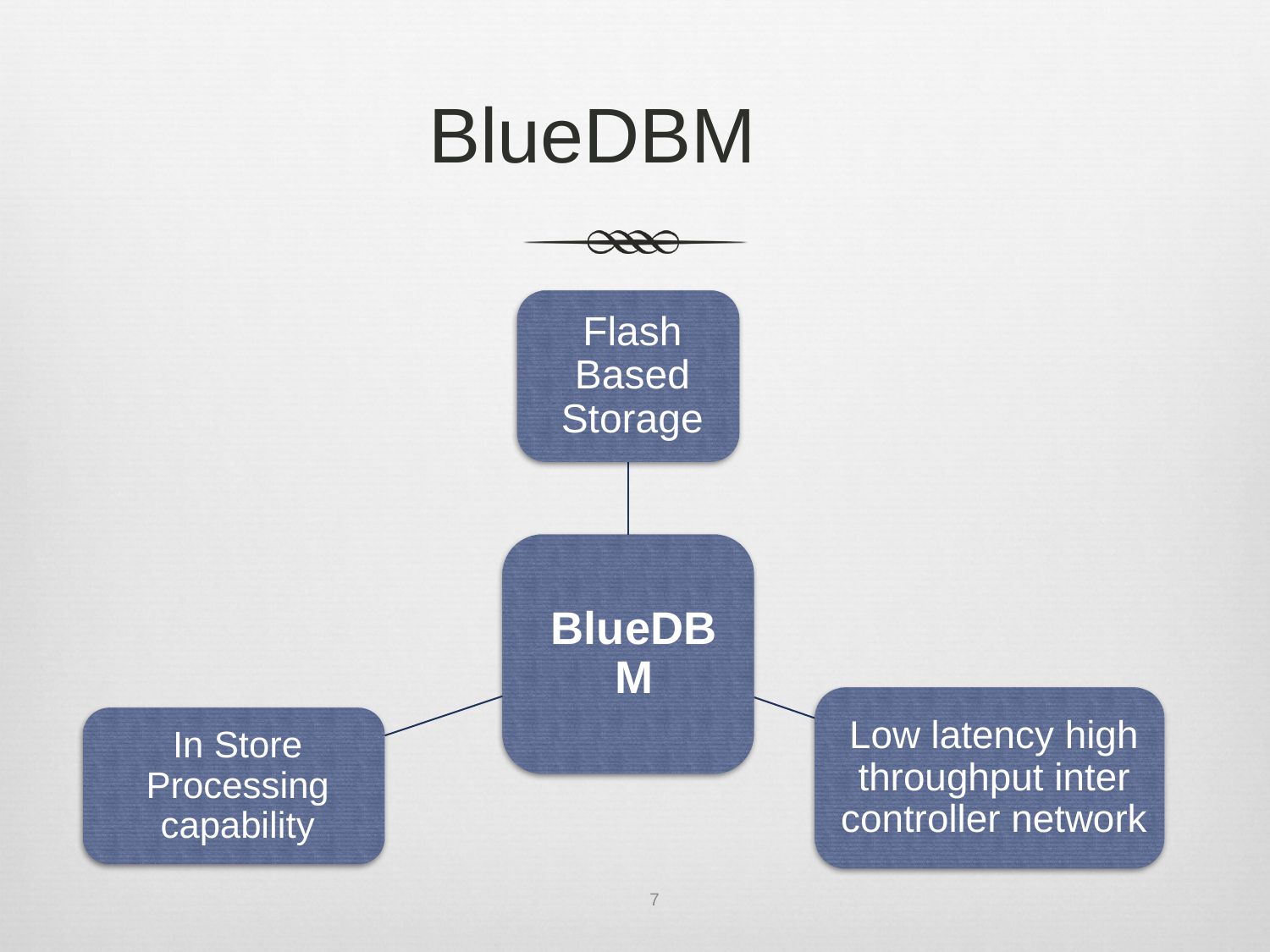

# BlueDBM
BlueDBM
Flash Based Storage
Low latency high throughput inter controller network
In Store Processing capability
7